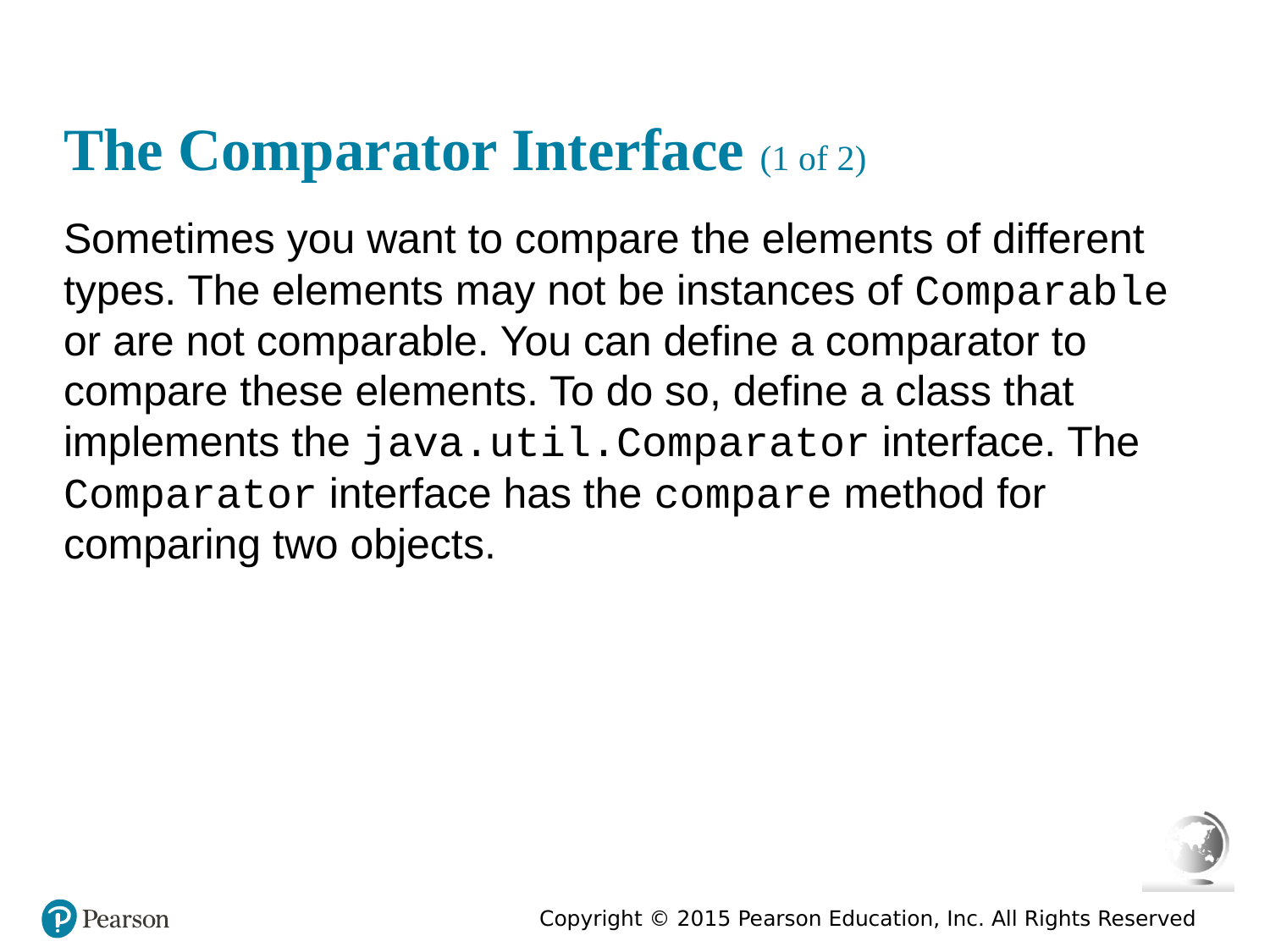

# The Comparator Interface (1 of 2)
Sometimes you want to compare the elements of different types. The elements may not be instances of Comparable or are not comparable. You can define a comparator to compare these elements. To do so, define a class that implements the java.util.Comparator interface. The Comparator interface has the compare method for comparing two objects.